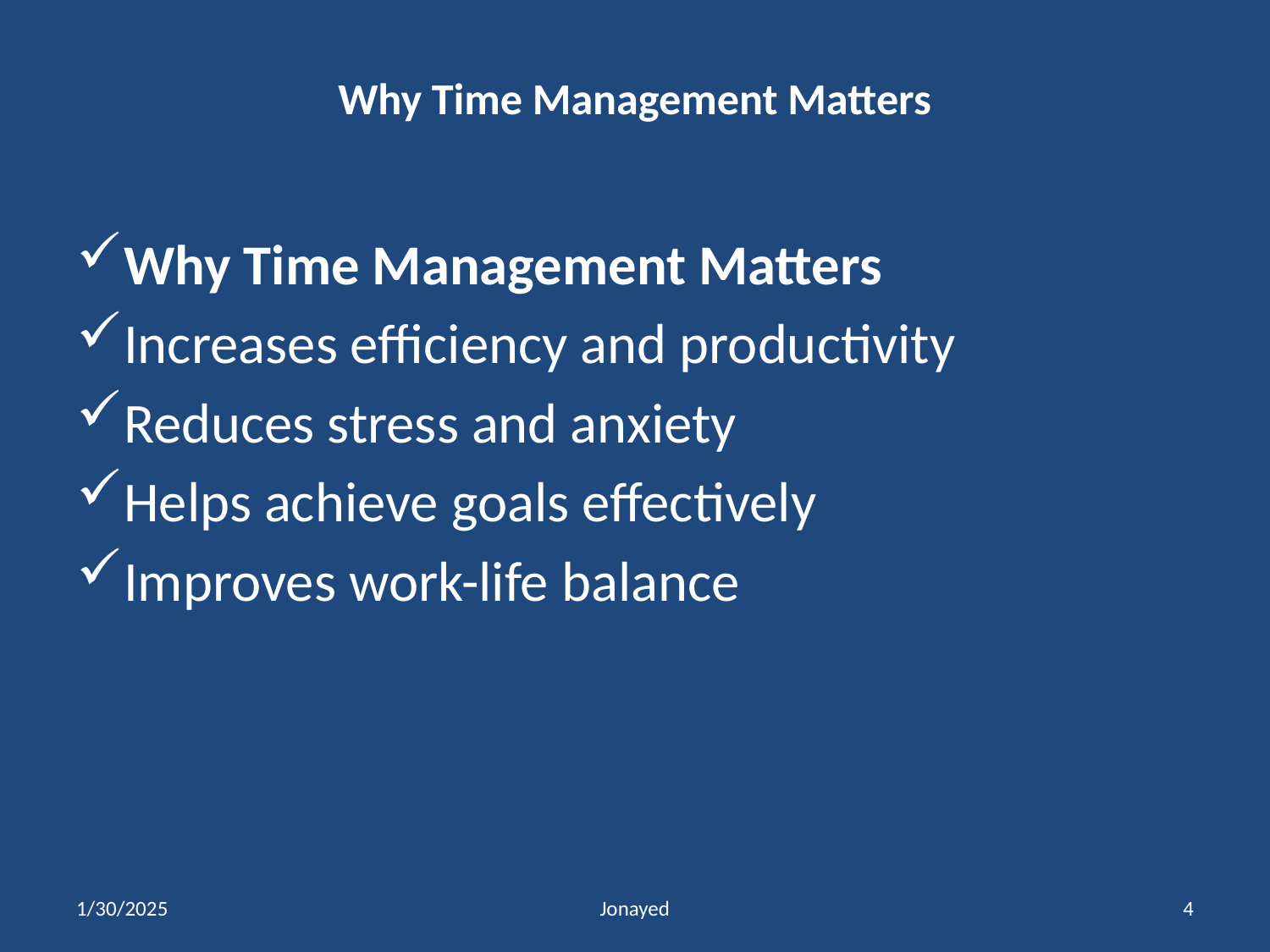

# Why Time Management Matters
Why Time Management Matters
Increases efficiency and productivity
Reduces stress and anxiety
Helps achieve goals effectively
Improves work-life balance

1/30/2025
Jonayed
4